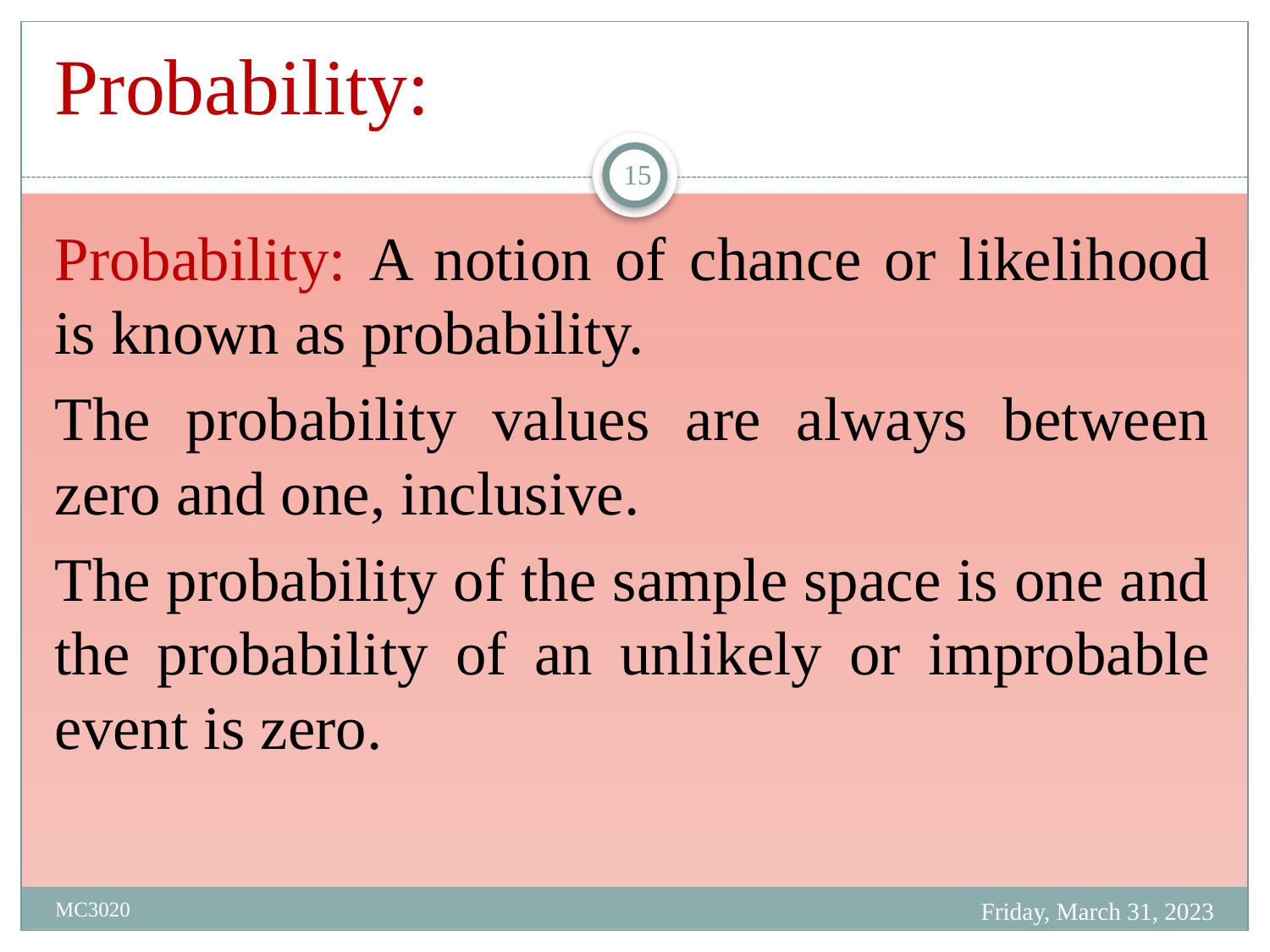

# Probability:
15
Probability: A notion of chance or likelihood is known as probability.
The probability values are always between zero and one, inclusive.
The probability of the sample space is one and the probability of an unlikely or improbable event is zero.
Friday, March 31, 2023
MC3020